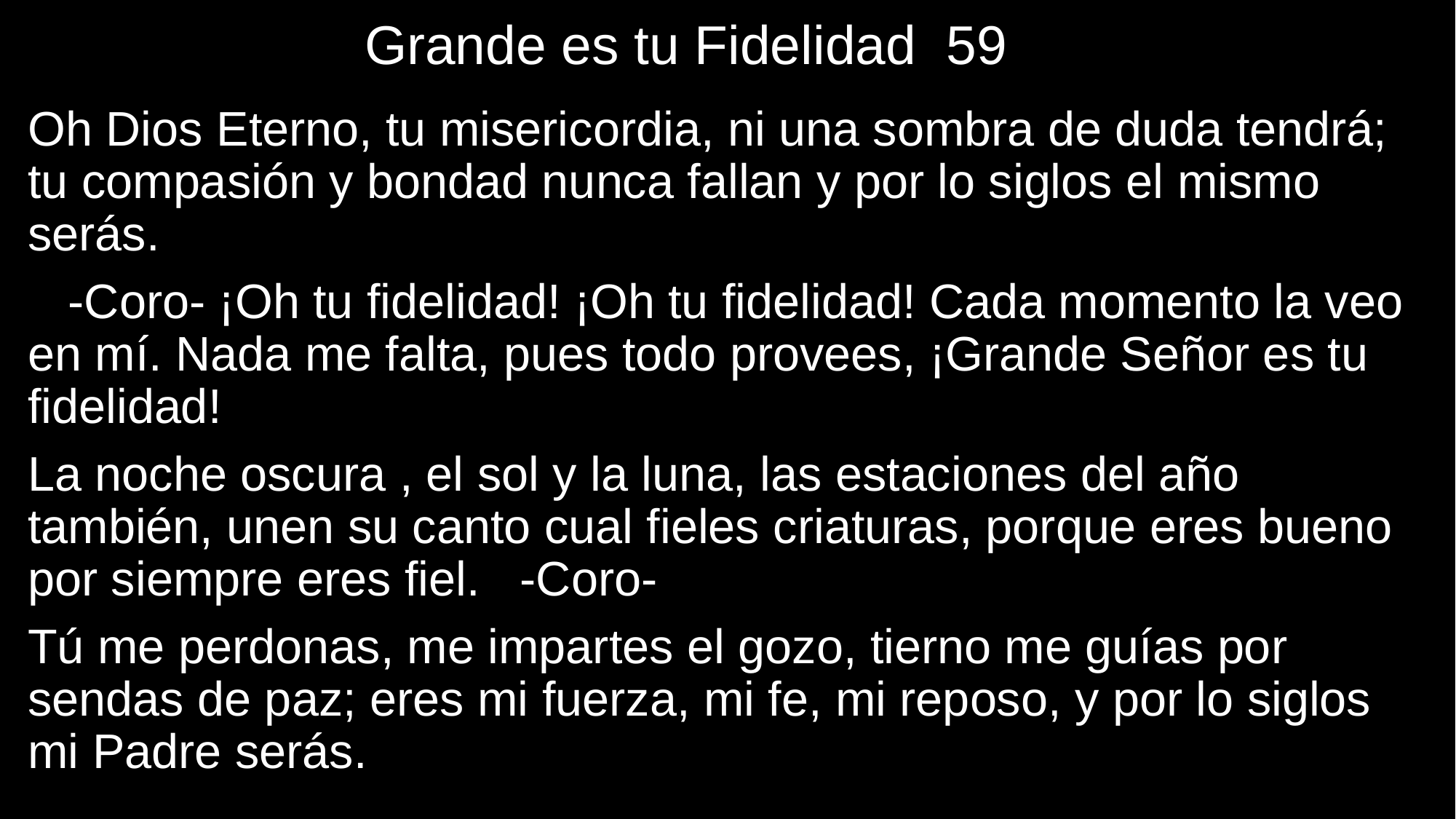

# Grande es tu Fidelidad  59
Oh Dios Eterno, tu misericordia, ni una sombra de duda tendrá; tu compasión y bondad nunca fallan y por lo siglos el mismo serás.
   -Coro- ¡Oh tu fidelidad! ¡Oh tu fidelidad! Cada momento la veo en mí. Nada me falta, pues todo provees, ¡Grande Señor es tu fidelidad!
La noche oscura , el sol y la luna, las estaciones del año también, unen su canto cual fieles criaturas, porque eres bueno por siempre eres fiel.   -Coro-
Tú me perdonas, me impartes el gozo, tierno me guías por sendas de paz; eres mi fuerza, mi fe, mi reposo, y por lo siglos mi Padre serás.